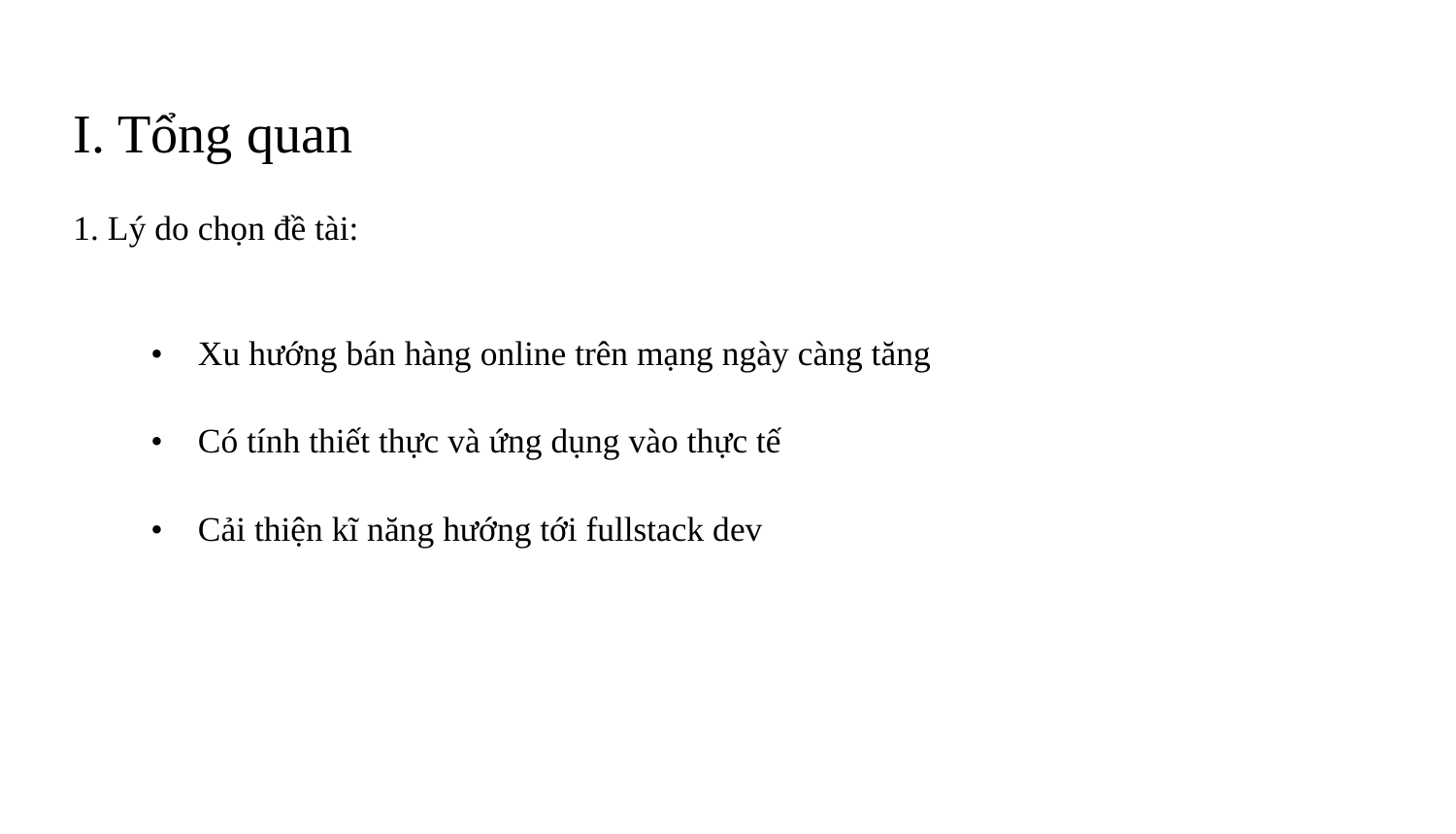

I. Tổng quan
1. Lý do chọn đề tài:
•    Xu hướng bán hàng online trên mạng ngày càng tăng
•    Có tính thiết thực và ứng dụng vào thực tế
•    Cải thiện kĩ năng hướng tới fullstack dev